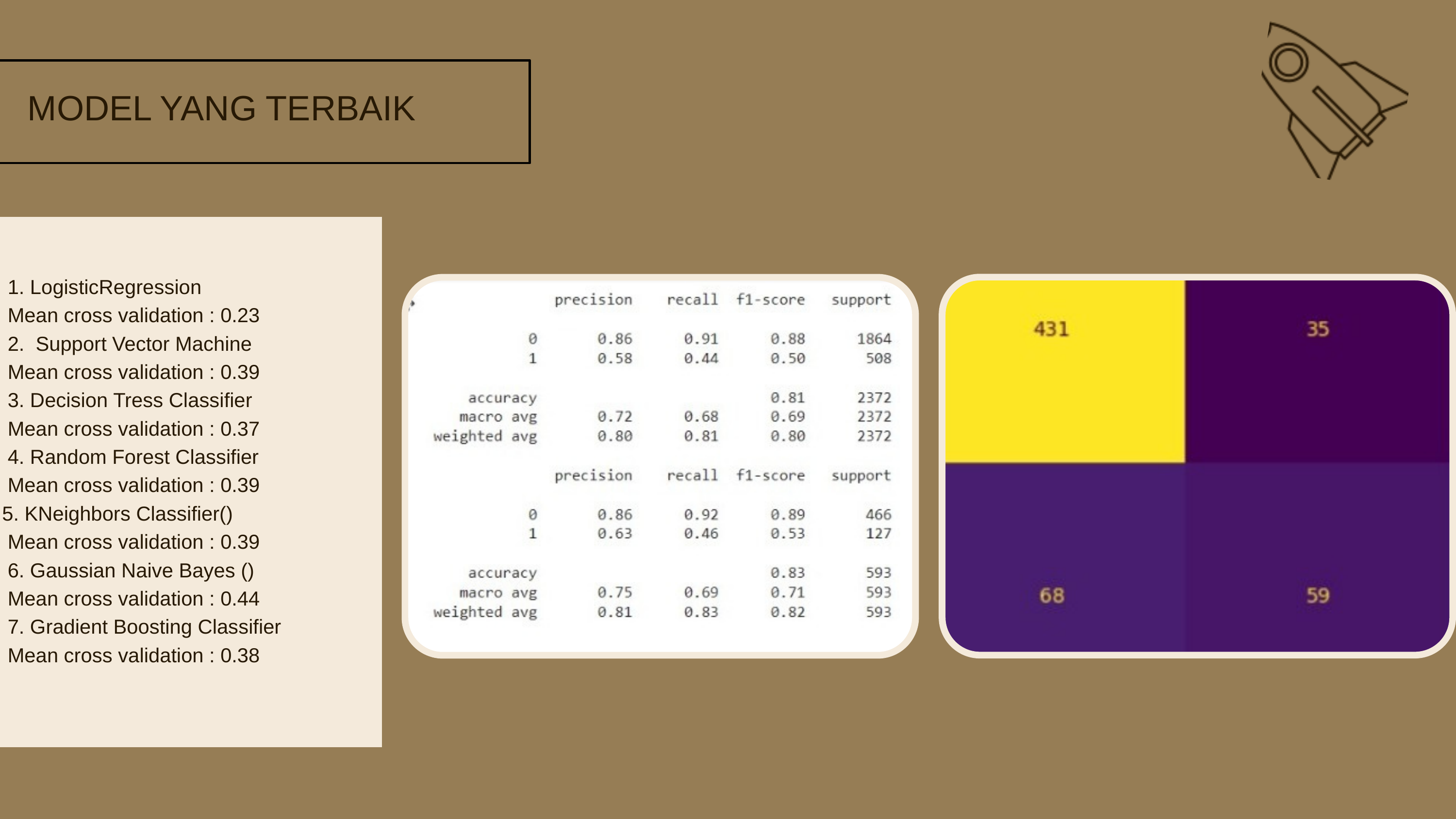

MODEL YANG TERBAIK

 1. LogisticRegression
 Mean cross validation : 0.23
 2.  Support Vector Machine
 Mean cross validation : 0.39
 3. Decision Tress Classifier
 Mean cross validation : 0.37
 4. Random Forest Classifier
 Mean cross validation : 0.39
5. KNeighbors Classifier()
 Mean cross validation : 0.39
 6. Gaussian Naive Bayes ()
 Mean cross validation : 0.44
 7. Gradient Boosting Classifier
 Mean cross validation : 0.38